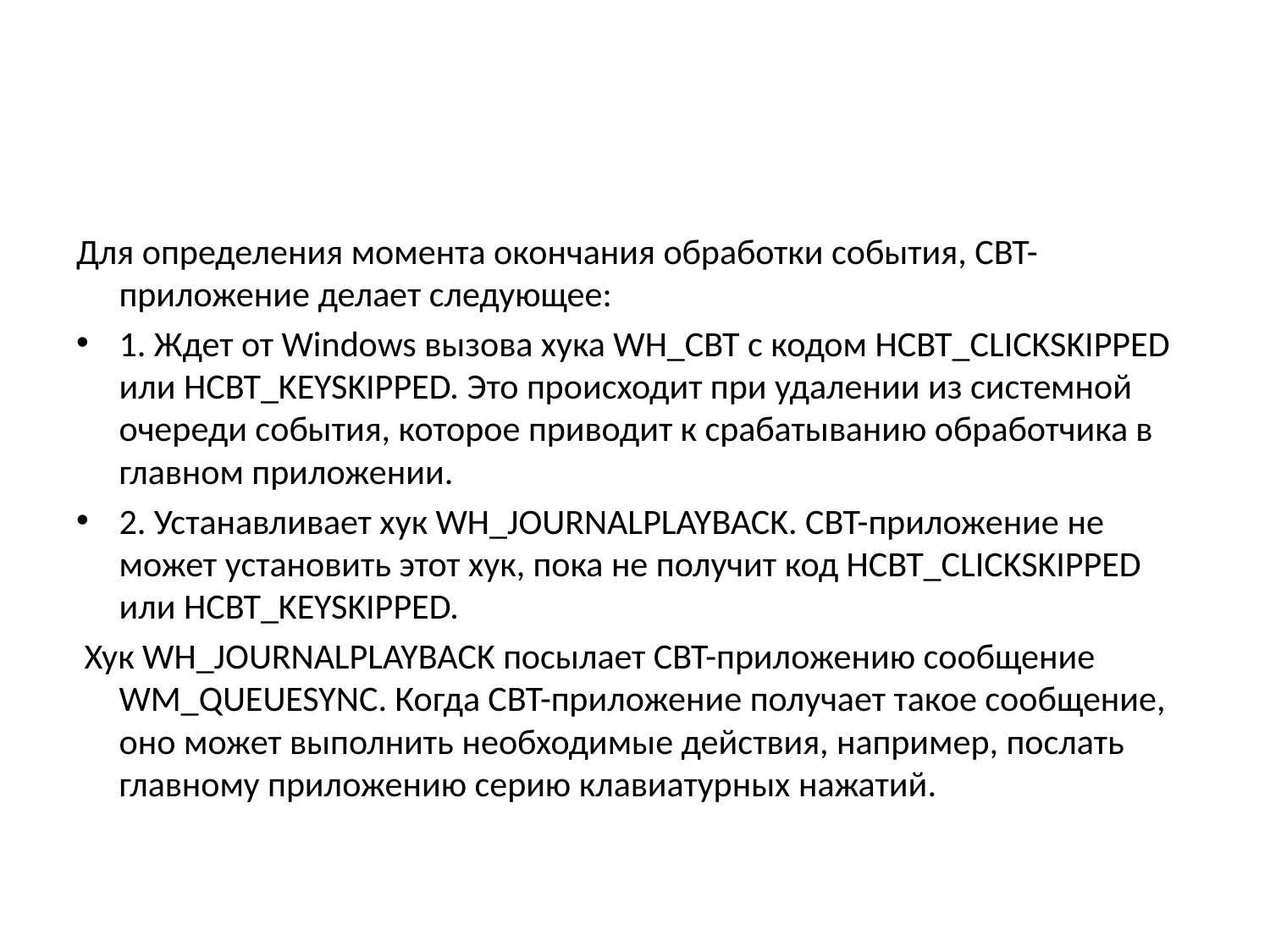

#
Для определения момента окончания обработки события, CBT-приложение делает следующее:
1. Ждет от Windows вызова хука WH_CBT с кодом HCBT_CLICKSKIPPED или HCBT_KEYSKIPPED. Это происходит при удалении из системной очереди события, которое приводит к срабатыванию обработчика в главном приложении.
2. Устанавливает хук WH_JOURNALPLAYBACK. CBT-приложение не может установить этот хук, пока не получит код HCBT_CLICKSKIPPED или HCBT_KEYSKIPPED.
 Хук WH_JOURNALPLAYBACK посылает CBT-приложению сообщение WM_QUEUESYNC. Когда CBT-приложение получает такое сообщение, оно может выполнить необходимые действия, например, послать главному приложению серию клавиатурных нажатий.